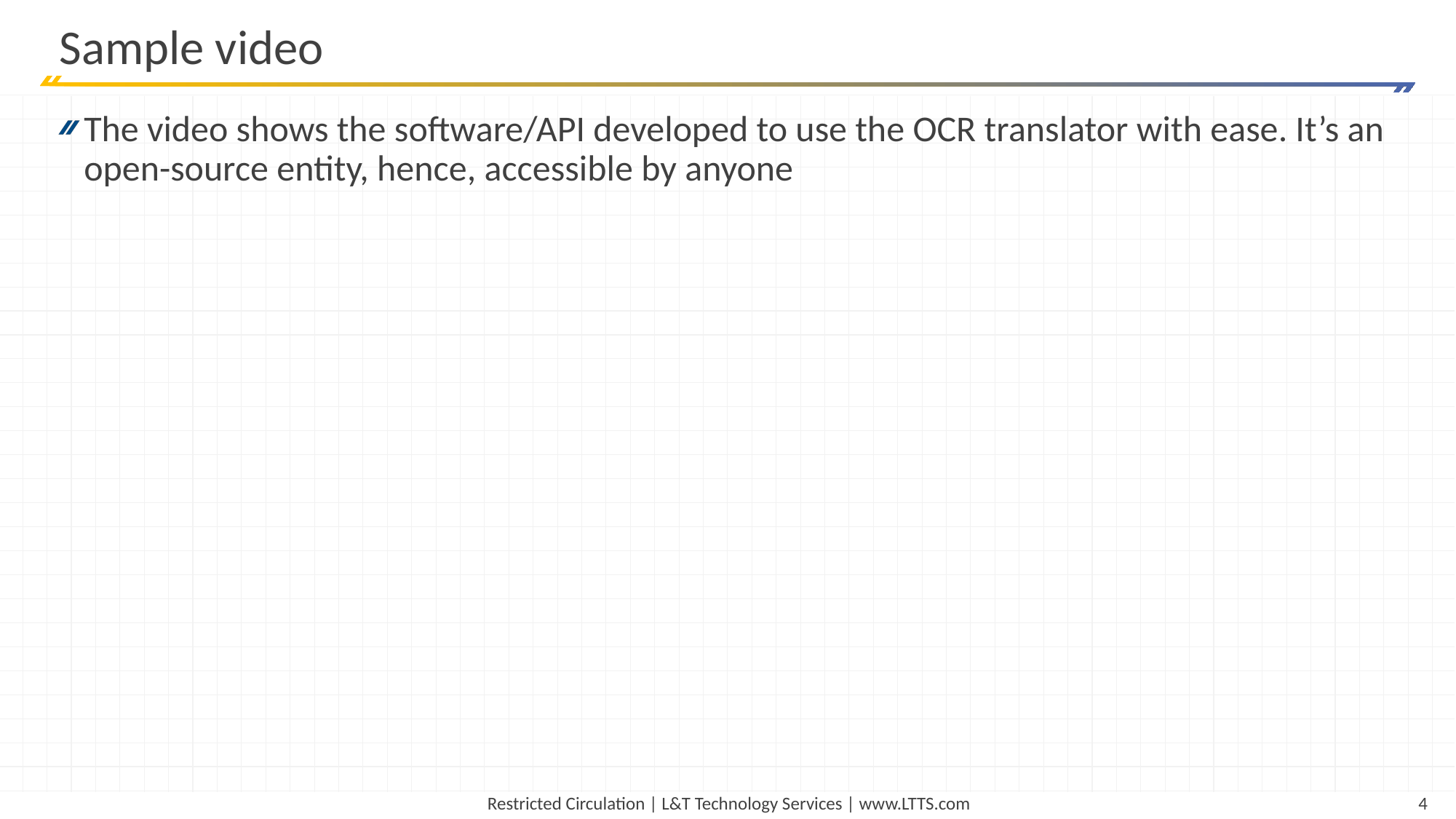

# Sample video
The video shows the software/API developed to use the OCR translator with ease. It’s an open-source entity, hence, accessible by anyone